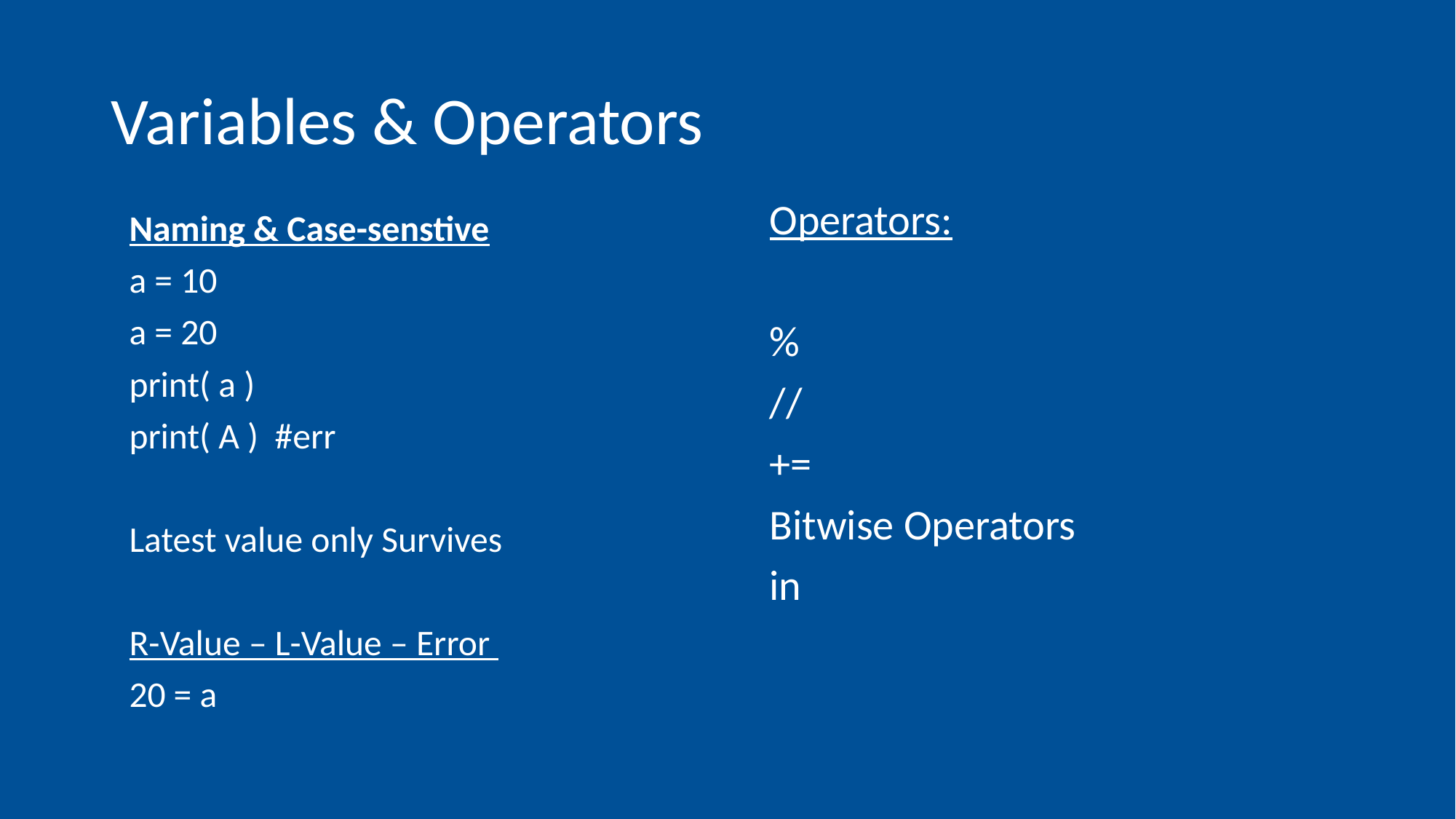

# Variables & Operators
Operators:

%
//
+=
Bitwise Operators
in
Naming & Case-senstive
a = 10
a = 20
print( a )
print( A )  #err

Latest value only Survives

R-Value – L-Value – Error
20 = a